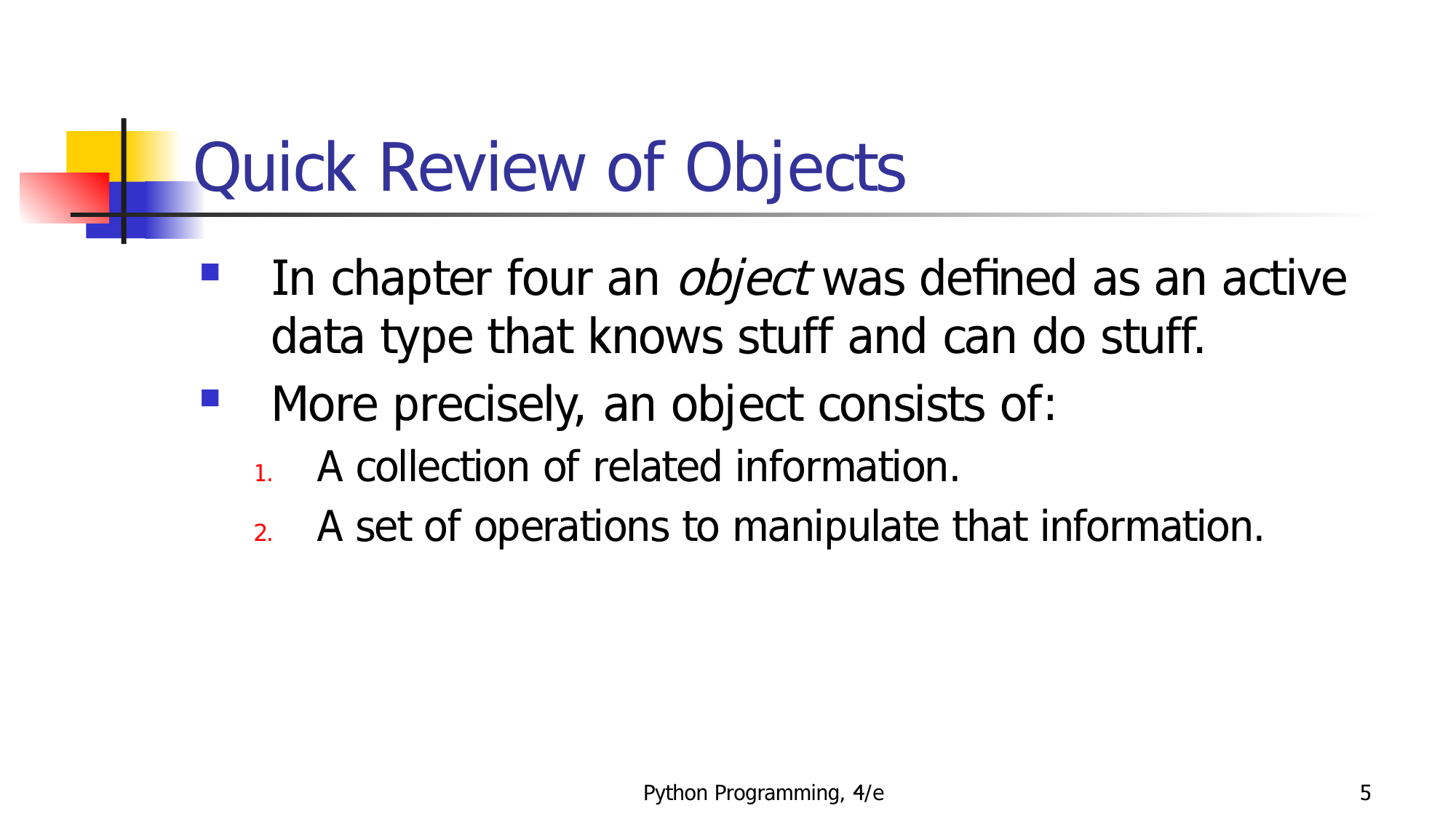

# Quick Review of Objects
In chapter four an object was defined as an active data type that knows stuff and can do stuff.
More precisely, an object consists of:
A collection of related information.
A set of operations to manipulate that information.
Python Programming, 4/e
5